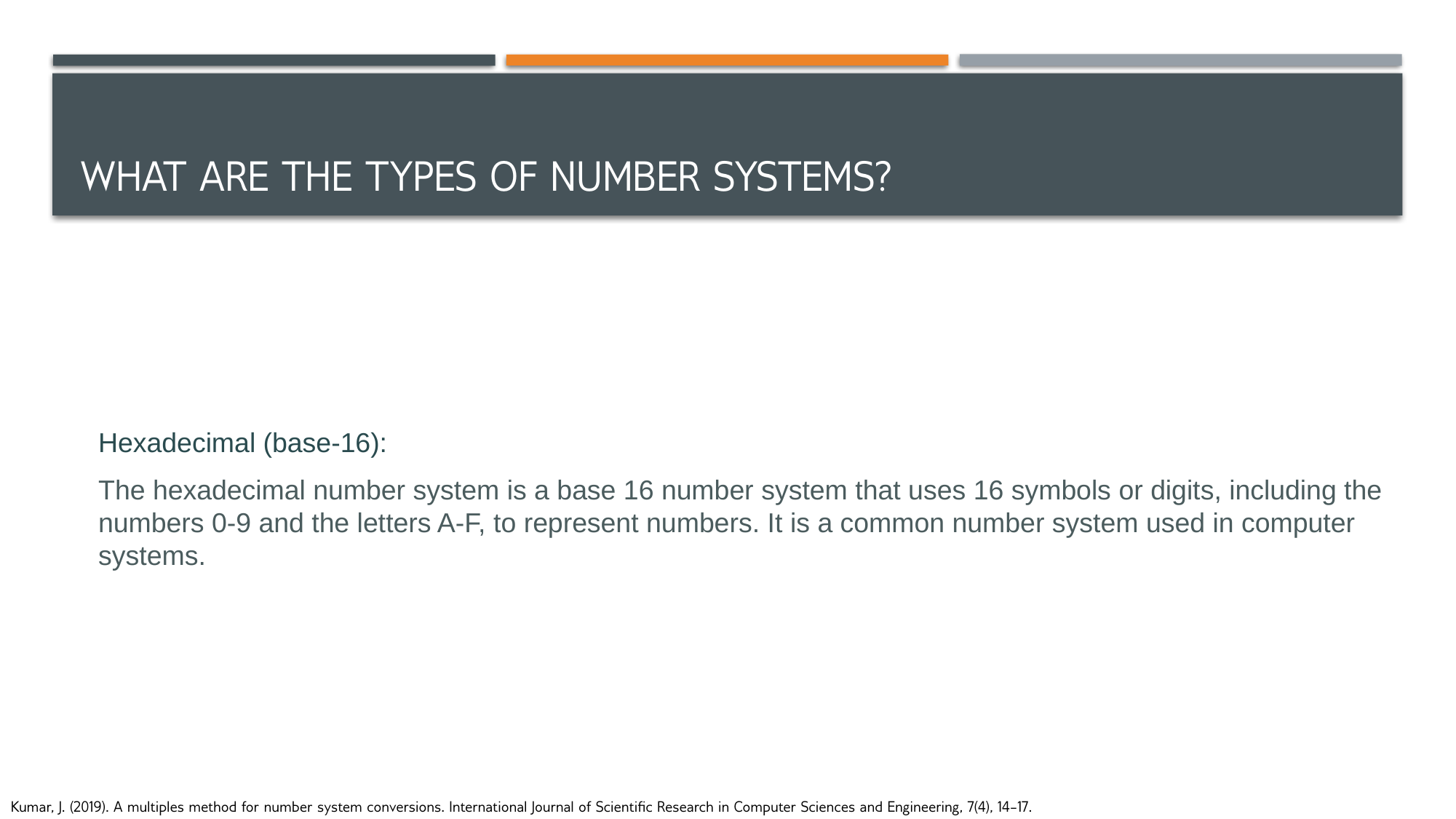

# What are the types of number systems?
Hexadecimal (base-16):
The hexadecimal number system is a base 16 number system that uses 16 symbols or digits, including the numbers 0-9 and the letters A-F, to represent numbers. It is a common number system used in computer systems.
Kumar, J. (2019). A multiples method for number system conversions. International Journal of Scientific Research in Computer Sciences and Engineering, 7(4), 14–17.